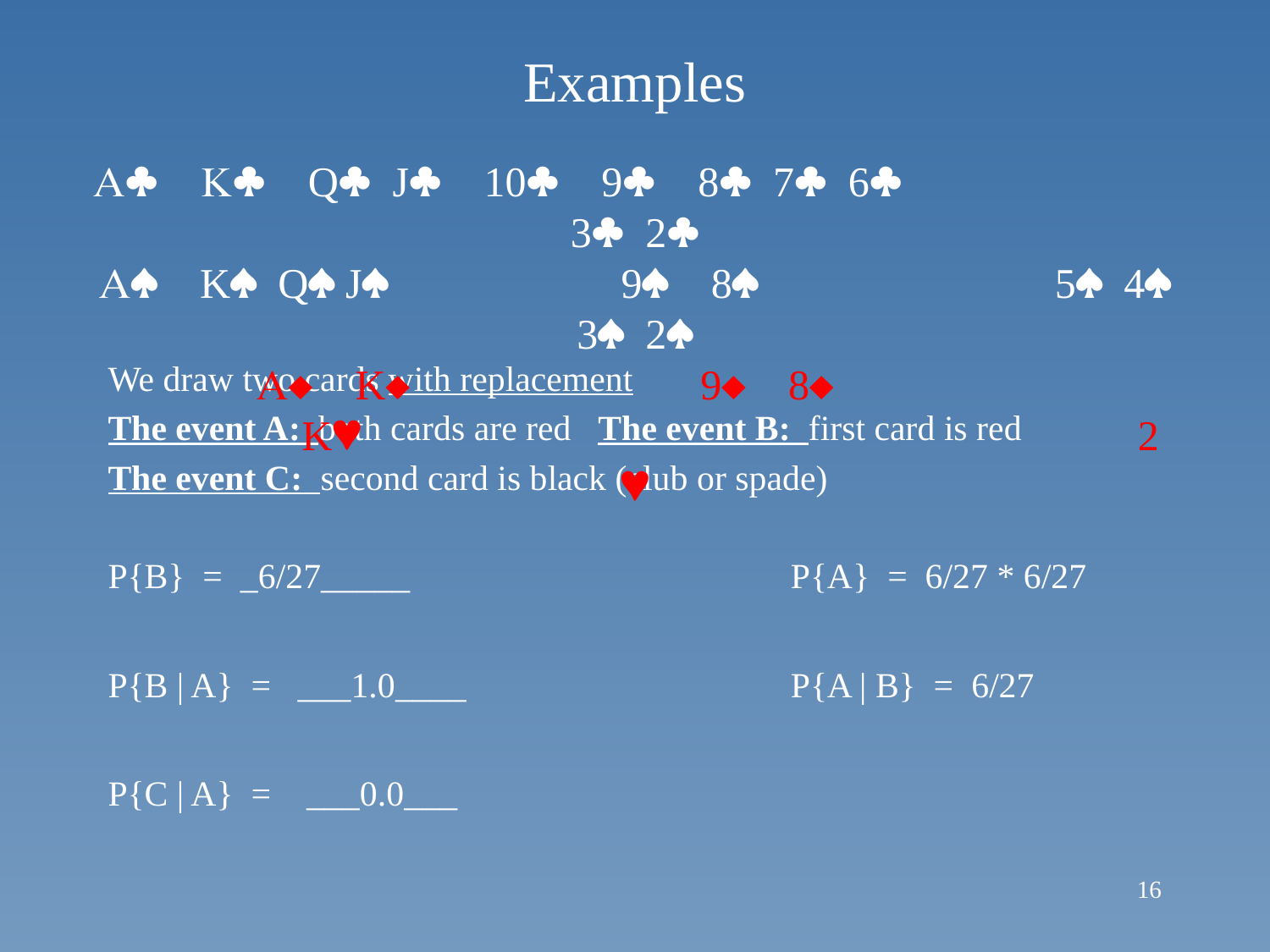

# Examples
Α♣  Κ♣  Q♣ J♣  10♣  9♣  8♣ 7♣ 6♣              3♣ 2♣
Α♠  K♠  Q♠ J♠           9♠  8♠              5♠ 4♠ 3♠ 2♠
        Α♦  K♦ 	                      9♦  8♦
         K♥  					            2 ♥

We draw two cards with replacement
The event A:  both cards are red   The event B:  first card is red
The event C:  second card is black (club or spade)

P{B}  =  _6/27_____			P{A}  =  6/27 * 6/27

P{B | A}  =   ___1.0____			P{A | B}  =  6/27

P{C | A}  =    ___0.0___
16